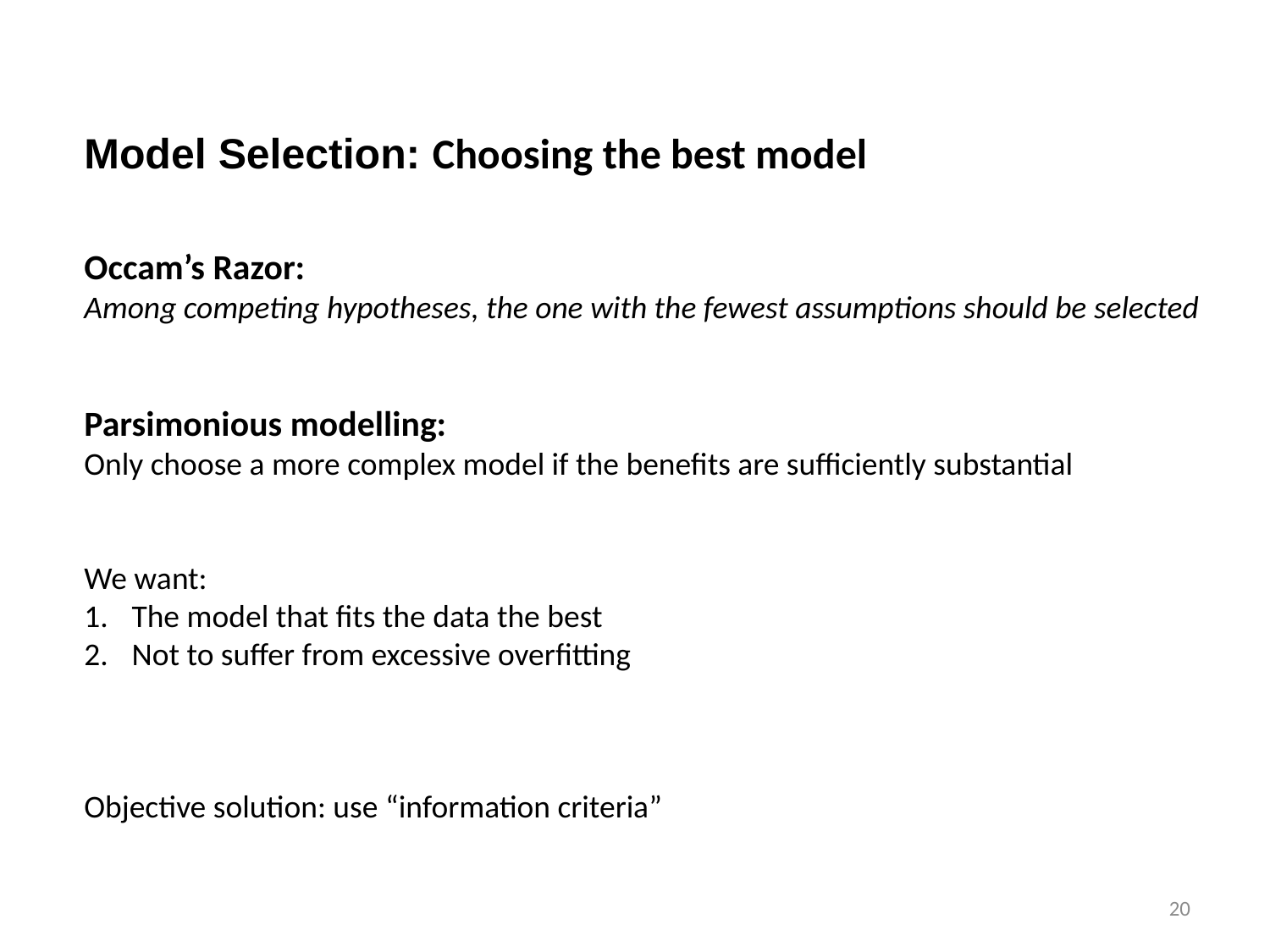

Model Selection: Choosing the best model

Occam’s Razor:
Among competing hypotheses, the one with the fewest assumptions should be selected

Parsimonious modelling:
Only choose a more complex model if the benefits are sufficiently substantial

We want:
The model that fits the data the best
Not to suffer from excessive overfitting

Objective solution: use “information criteria”

20